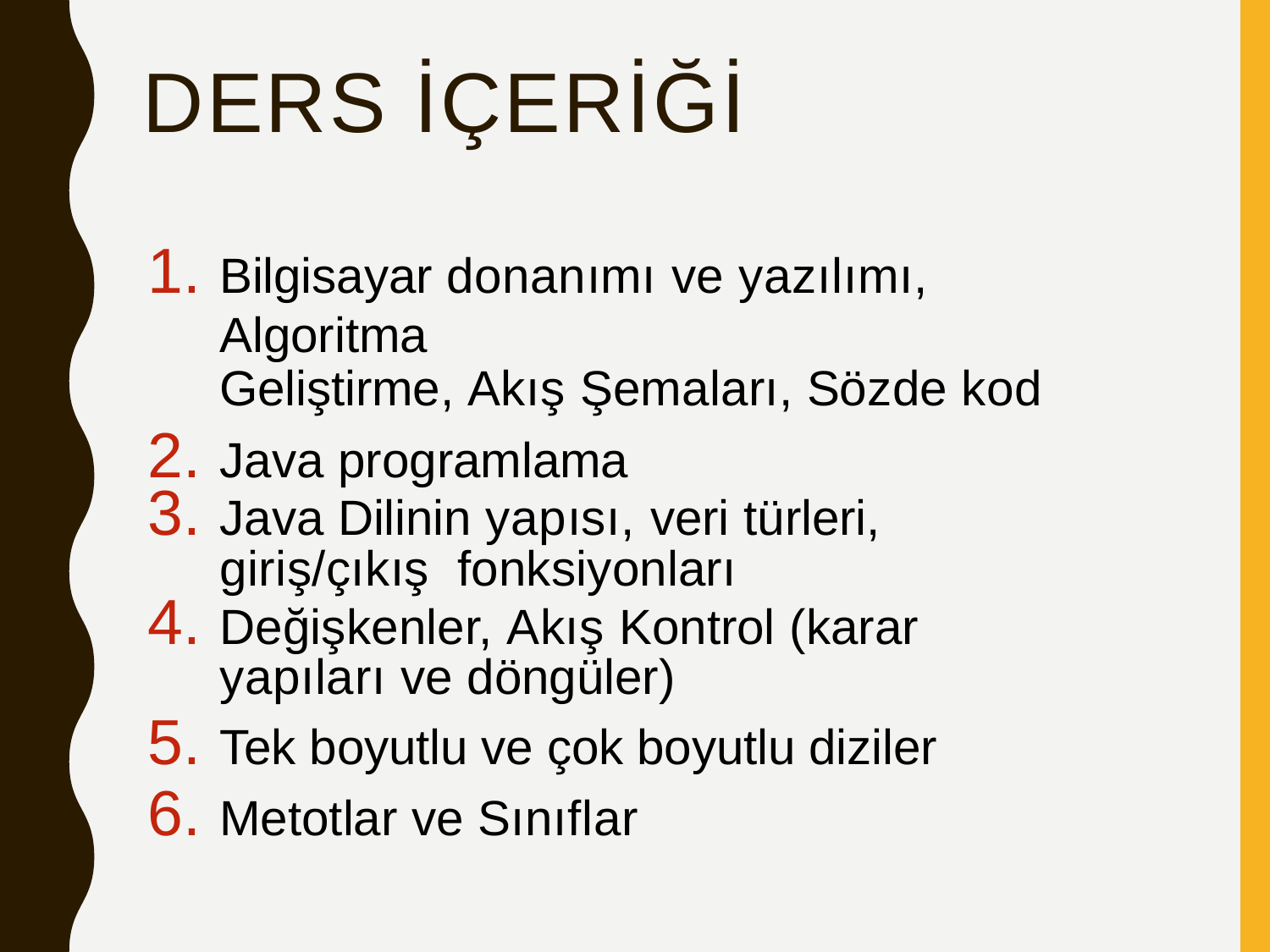

# DERS İçeriği
Bilgisayar donanımı ve yazılımı, Algoritma
Geliştirme, Akış Şemaları, Sözde kod
Java programlama
Java Dilinin yapısı, veri türleri, giriş/çıkış  fonksiyonları
Değişkenler, Akış Kontrol (karar yapıları ve döngüler)
Tek boyutlu ve çok boyutlu diziler
Metotlar ve Sınıflar